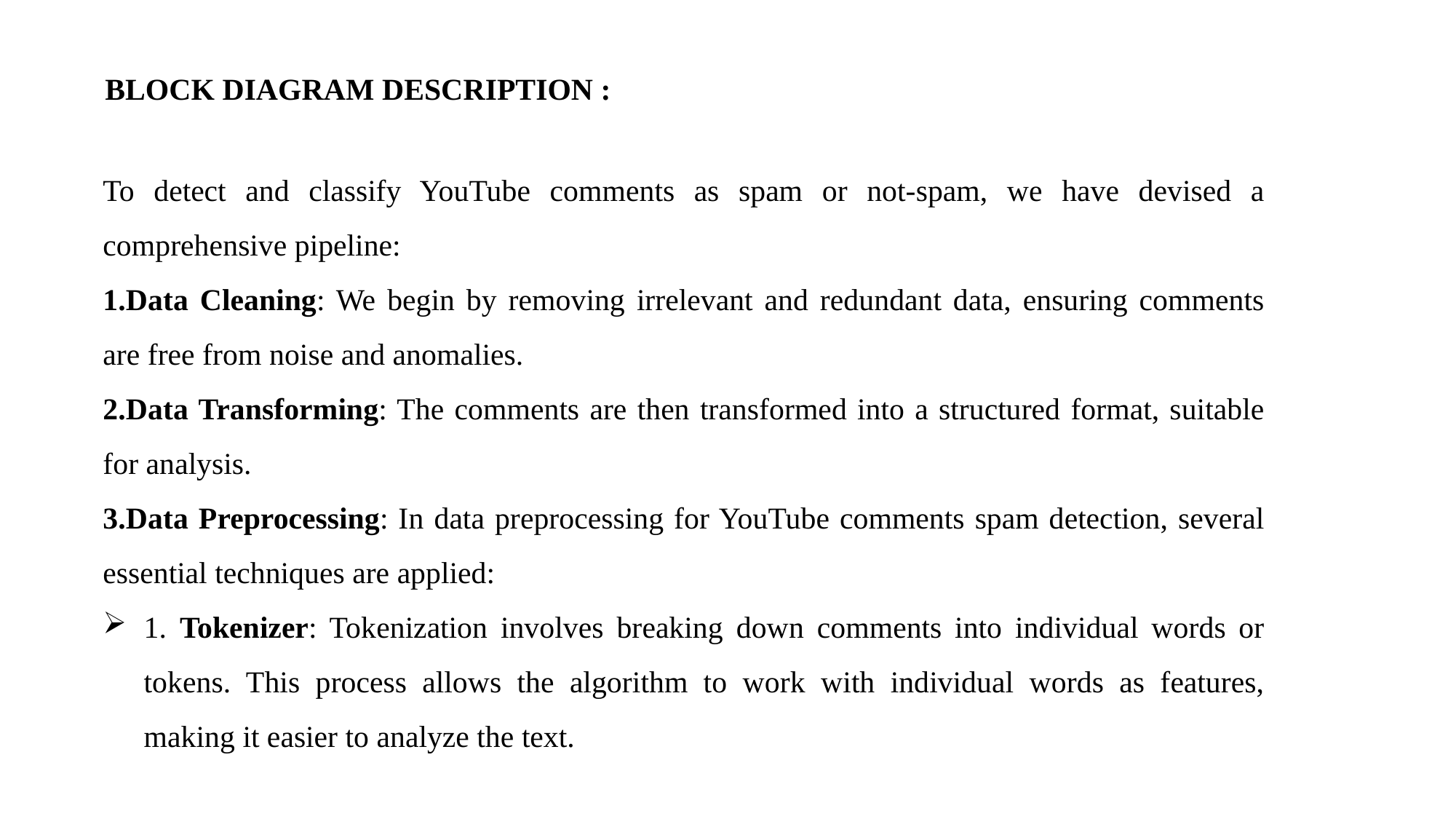

BLOCK DIAGRAM DESCRIPTION :
To detect and classify YouTube comments as spam or not-spam, we have devised a comprehensive pipeline:
Data Cleaning: We begin by removing irrelevant and redundant data, ensuring comments are free from noise and anomalies.
Data Transforming: The comments are then transformed into a structured format, suitable for analysis.
Data Preprocessing: In data preprocessing for YouTube comments spam detection, several essential techniques are applied:
1. Tokenizer: Tokenization involves breaking down comments into individual words or tokens. This process allows the algorithm to work with individual words as features, making it easier to analyze the text.